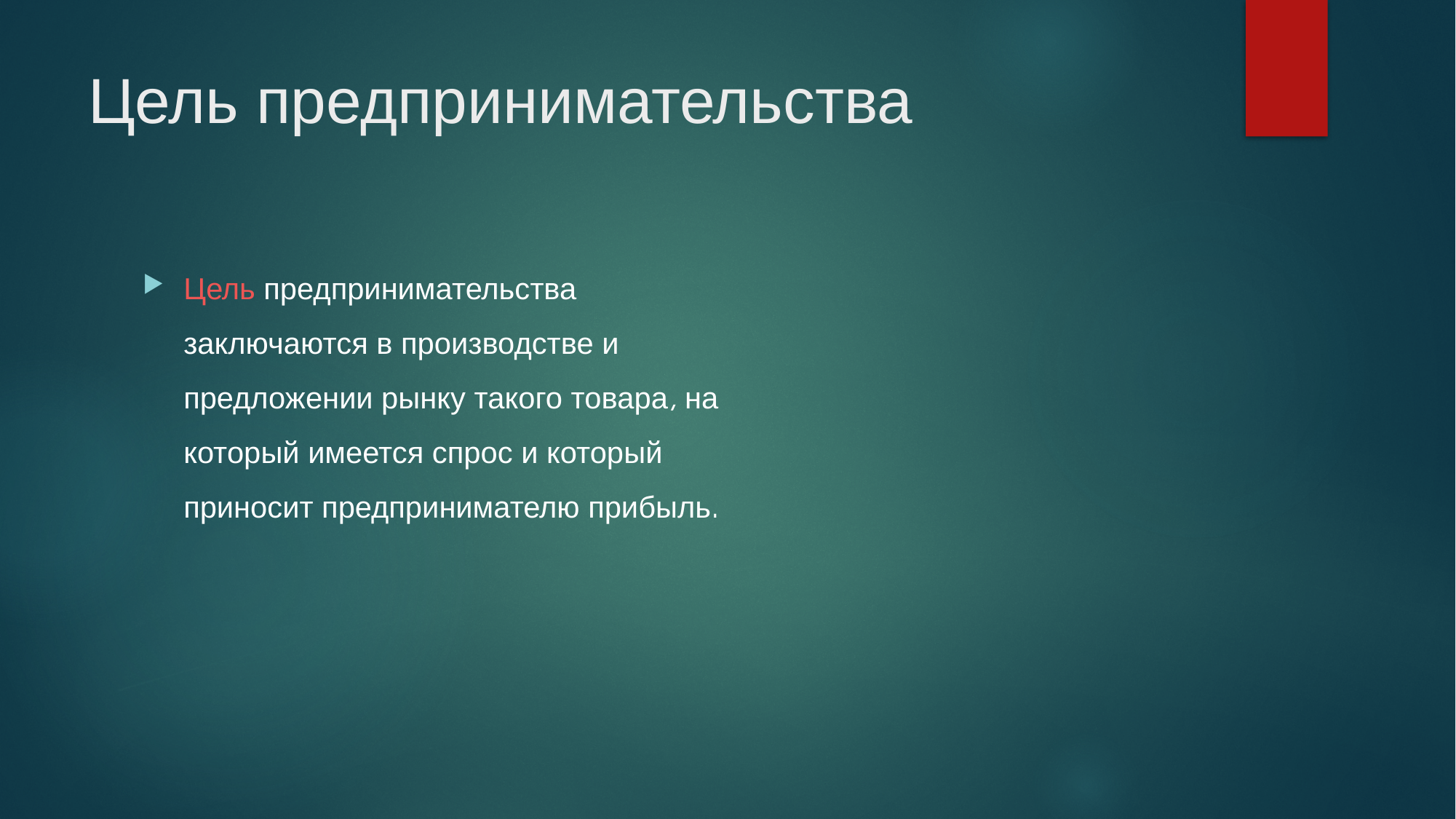

# Цель предпринимательства
Цель предпринимательства заключаются в производстве и предложении рынку такого товара, на который имеется спрос и который приносит предпринимателю прибыль.